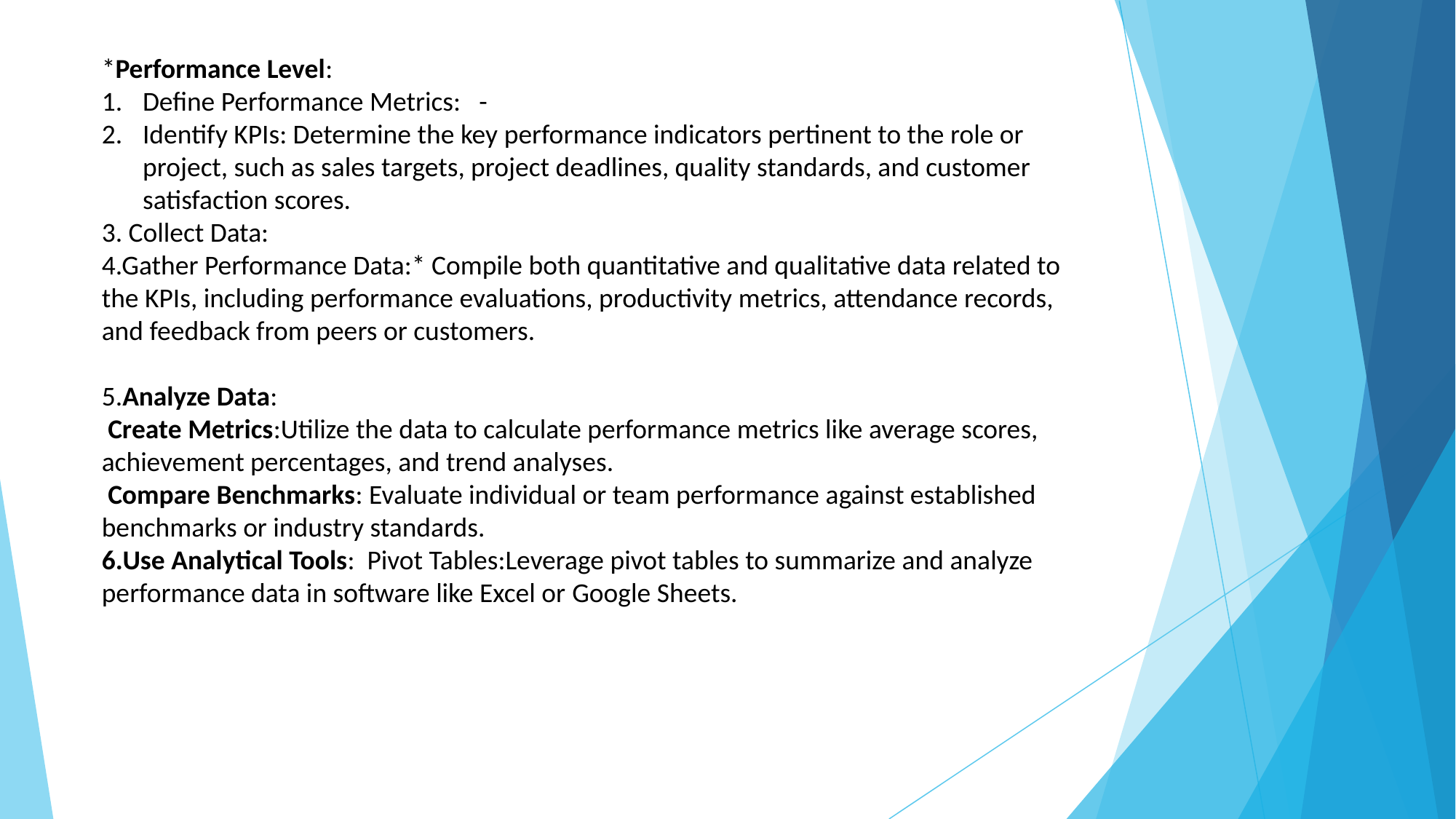

*Performance Level:
Define Performance Metrics:   -
Identify KPIs: Determine the key performance indicators pertinent to the role or project, such as sales targets, project deadlines, quality standards, and customer satisfaction scores.
3. Collect Data:
4.Gather Performance Data:* Compile both quantitative and qualitative data related to the KPIs, including performance evaluations, productivity metrics, attendance records, and feedback from peers or customers.

5.Analyze Data:
 Create Metrics:Utilize the data to calculate performance metrics like average scores, achievement percentages, and trend analyses.
 Compare Benchmarks: Evaluate individual or team performance against established benchmarks or industry standards.
6.Use Analytical Tools:  Pivot Tables:Leverage pivot tables to summarize and analyze performance data in software like Excel or Google Sheets.